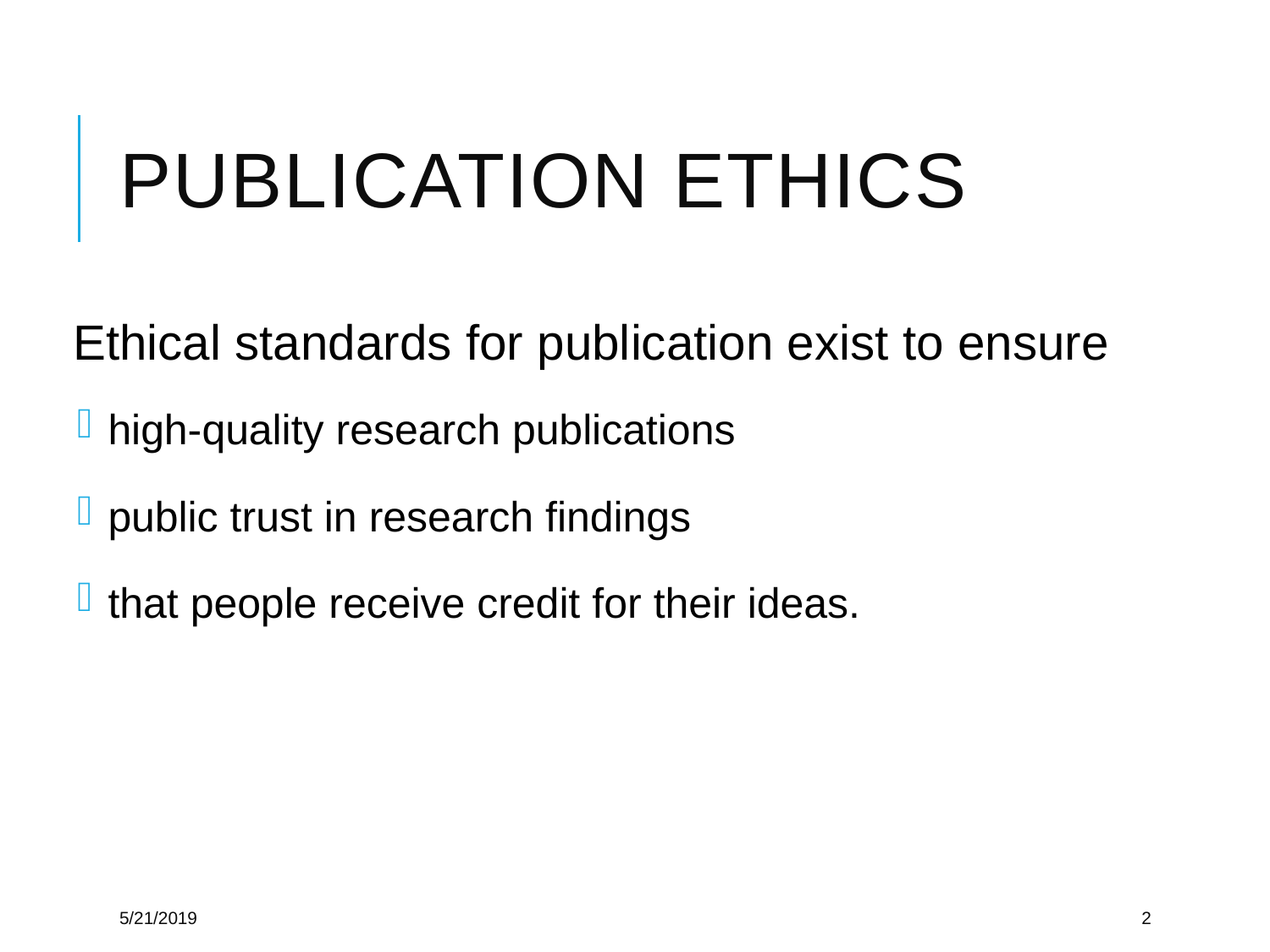

# Publication Ethics
Ethical standards for publication exist to ensure
 high-quality research publications
 public trust in research findings
 that people receive credit for their ideas.
5/21/2019
2